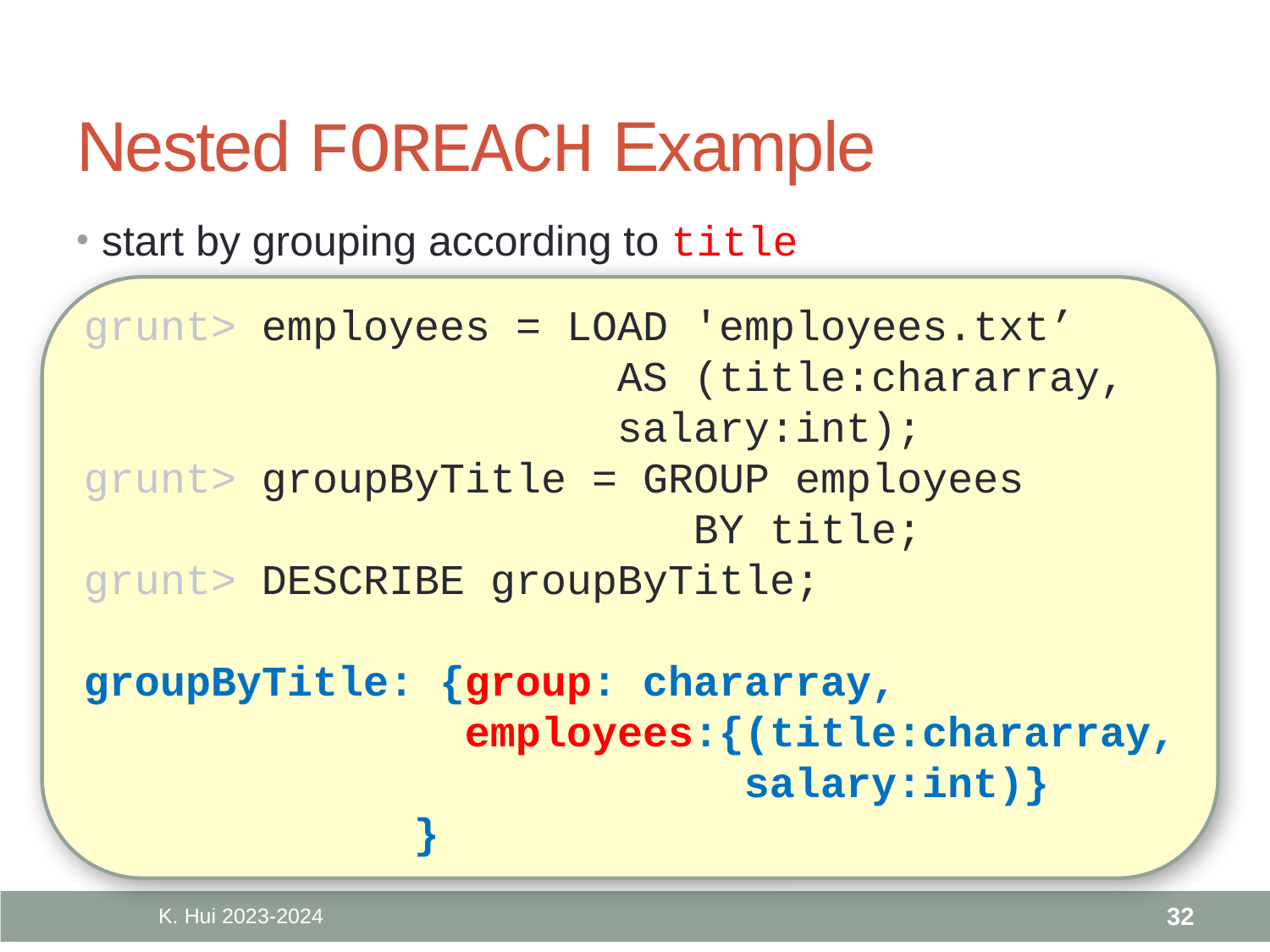

# Nested FOREACH Example
start by grouping according to title
grunt> employees = LOAD 'employees.txt’
                     AS (title:chararray,
                     salary:int);
grunt> groupByTitle = GROUP employees
                        BY title;
grunt> DESCRIBE groupByTitle;

groupByTitle: {group: chararray,
               employees:{(title:chararray,
                          salary:int)}
             }
K. Hui 2023-2024
32